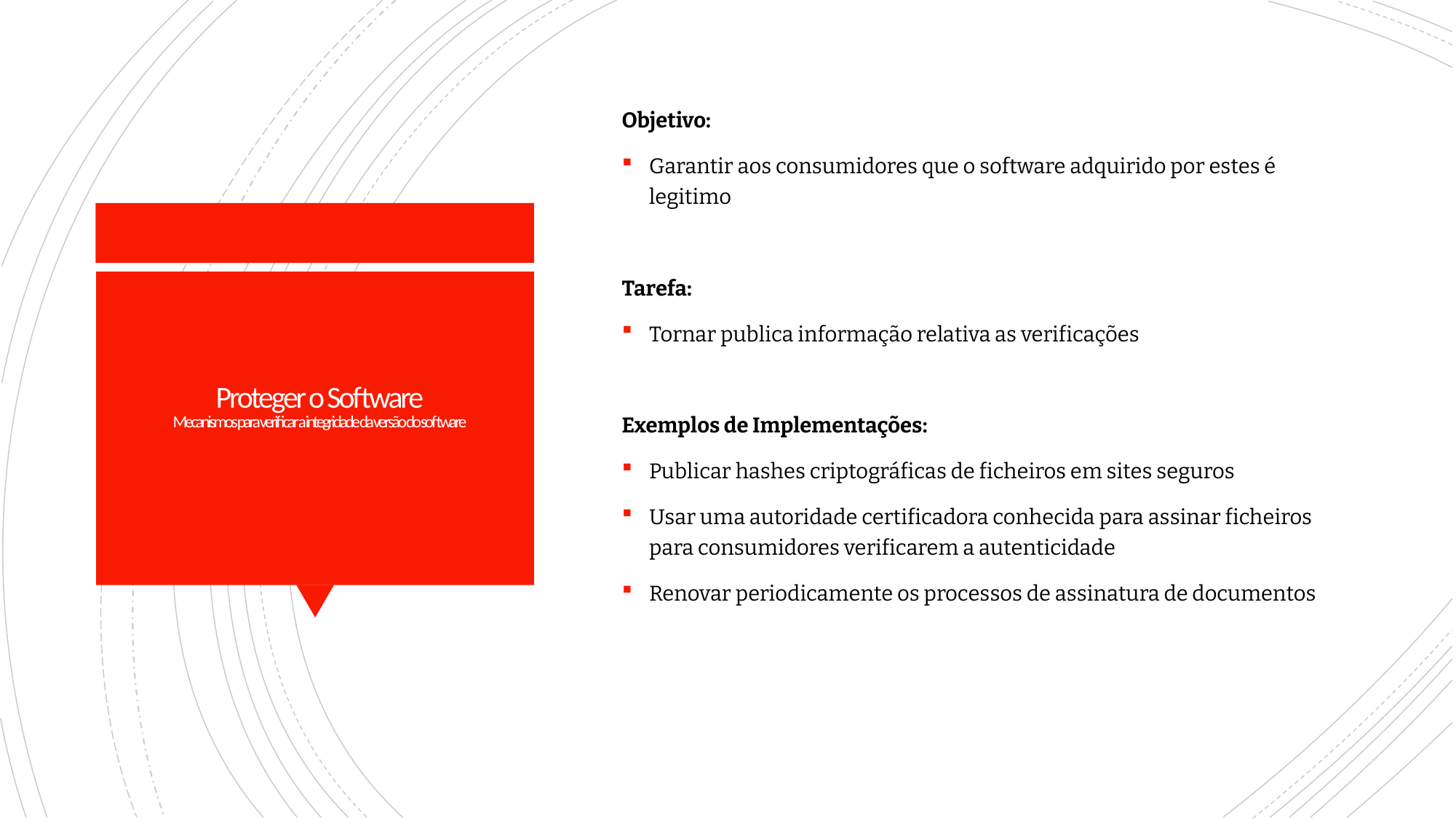

Objetivo:
Garantir aos consumidores que o software adquirido por estes é legitimo

Tarefa:
Tornar publica informação relativa as verificações

Exemplos de Implementações:
Publicar hashes criptográficas de ficheiros em sites seguros
Usar uma autoridade certificadora conhecida para assinar ficheiros para consumidores verificarem a autenticidade
Renovar periodicamente os processos de assinatura de documentos

# Proteger o Software Mecanismos para verificar a integridade da versão do software